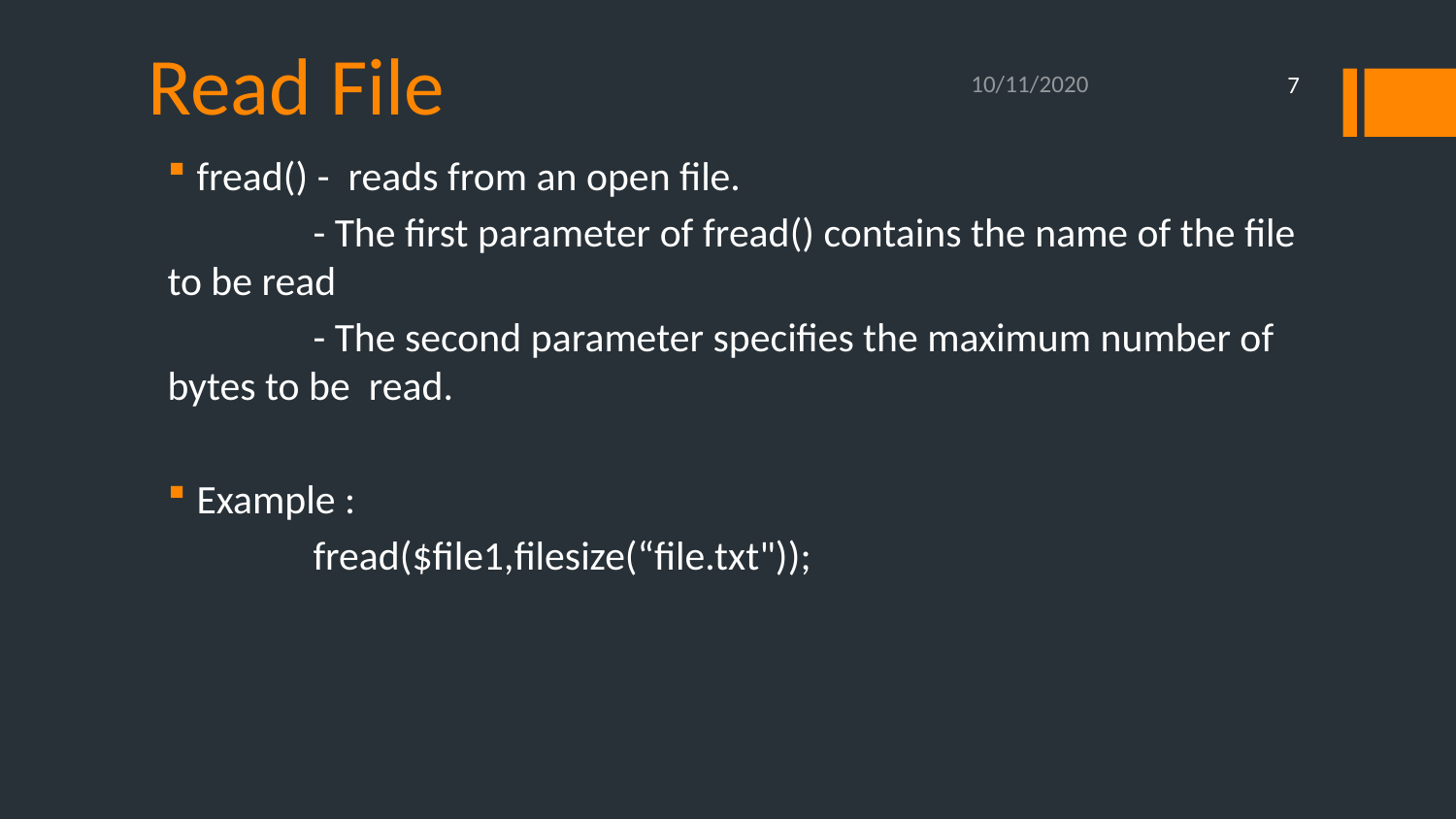

# Read File
10/11/2020
7
fread() -  reads from an open file.
	- The first parameter of fread() contains the name of the file to be read
	- The second parameter specifies the maximum number of bytes to be  read.

Example :
	fread($file1,filesize(“file.txt"));